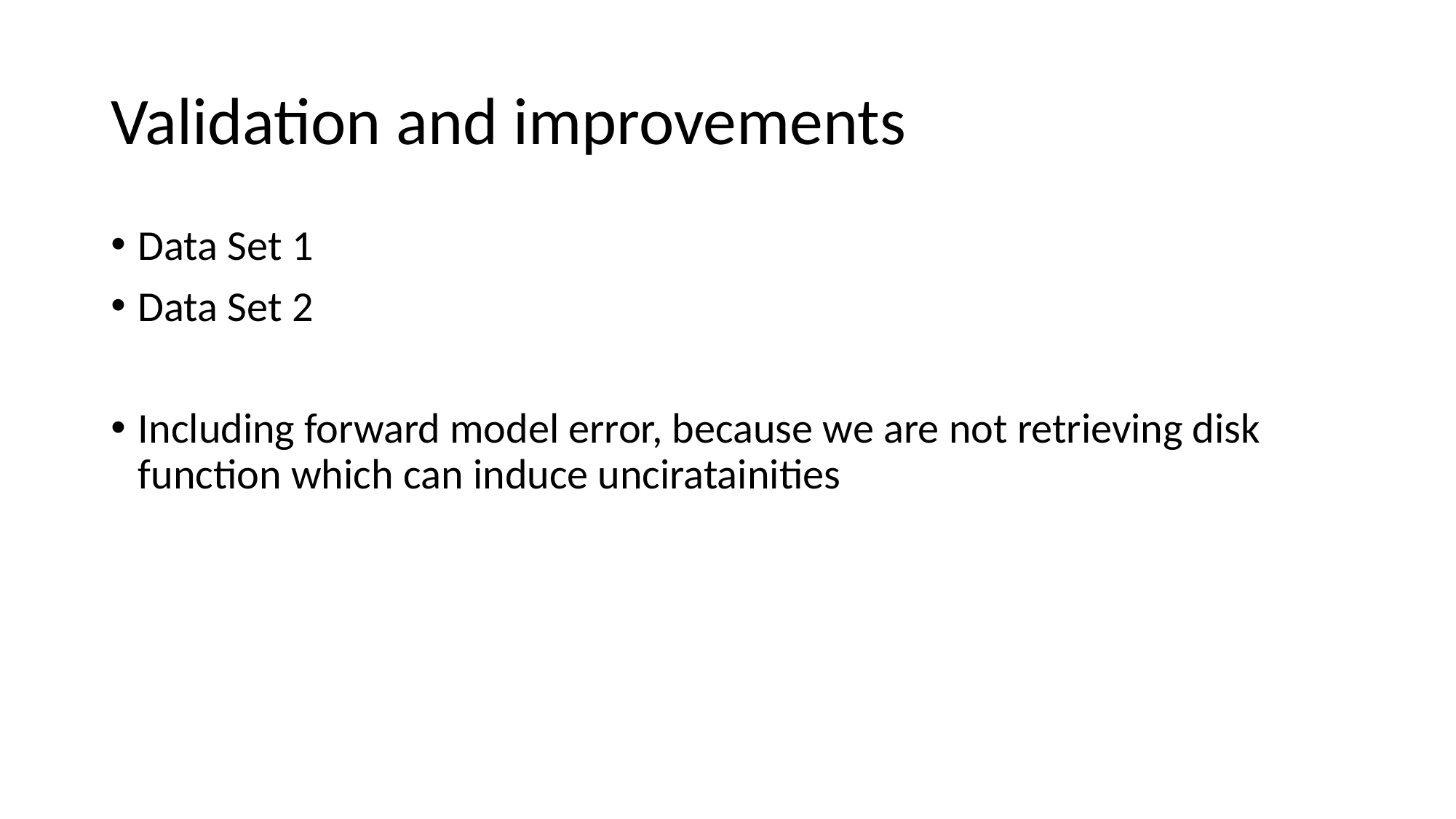

# Validation and improvements
Data Set 1
Data Set 2

Including forward model error, because we are not retrieving disk function which can induce unciratainities